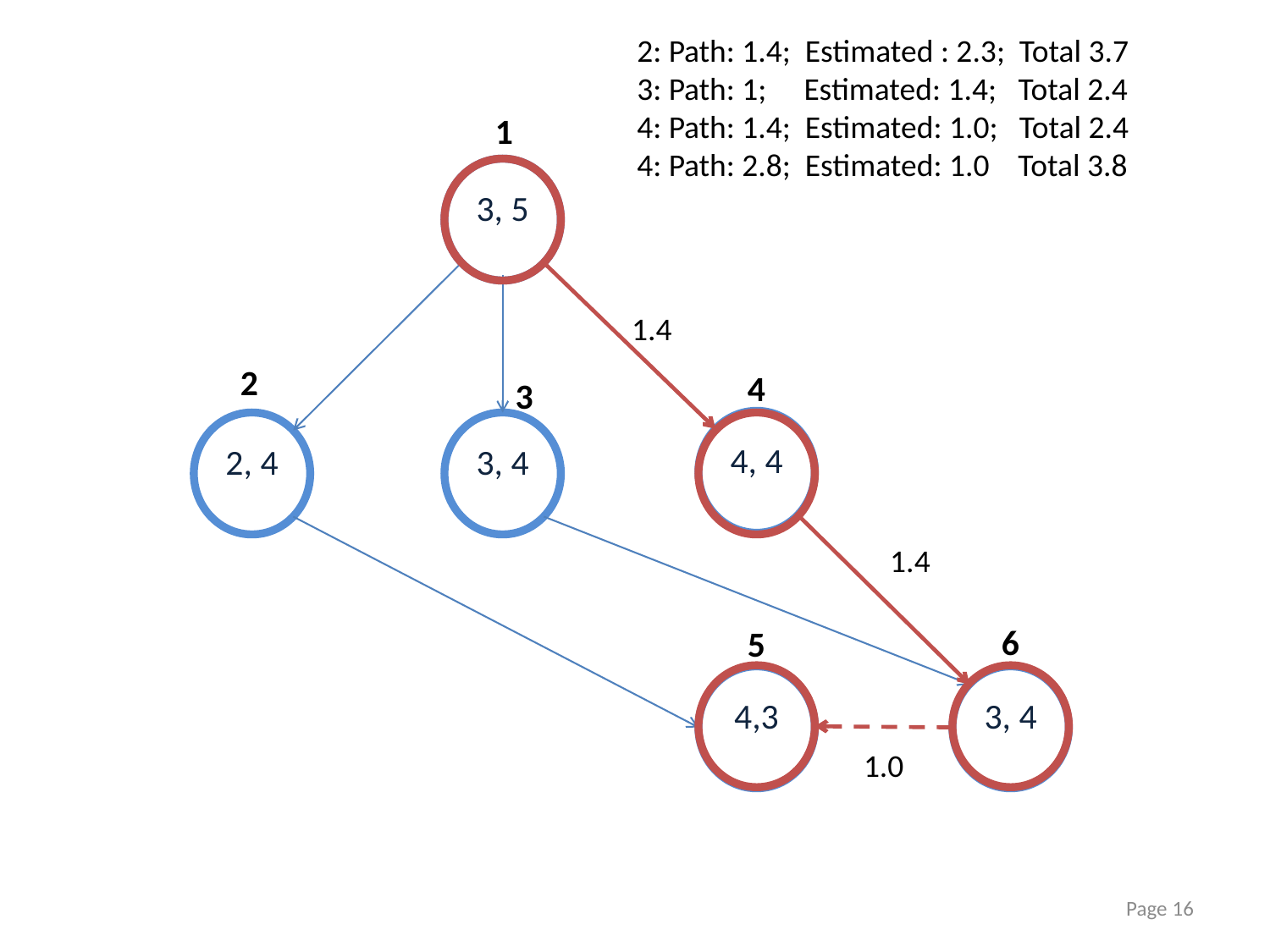

2: Path: 1.4;  Estimated : 2.3;  Total 3.7
3: Path: 1; 	Estimated: 1.4;   Total 2.4
4: Path: 1.4;  Estimated: 1.0;   Total 2.4
4: Path: 2.8;  Estimated: 1.0    Total 3.8
1

3, 5

4, 4

2, 4

3, 4

4,3

3, 4

1.4
2
4
3

1.4
6
5

1.0
Page 16